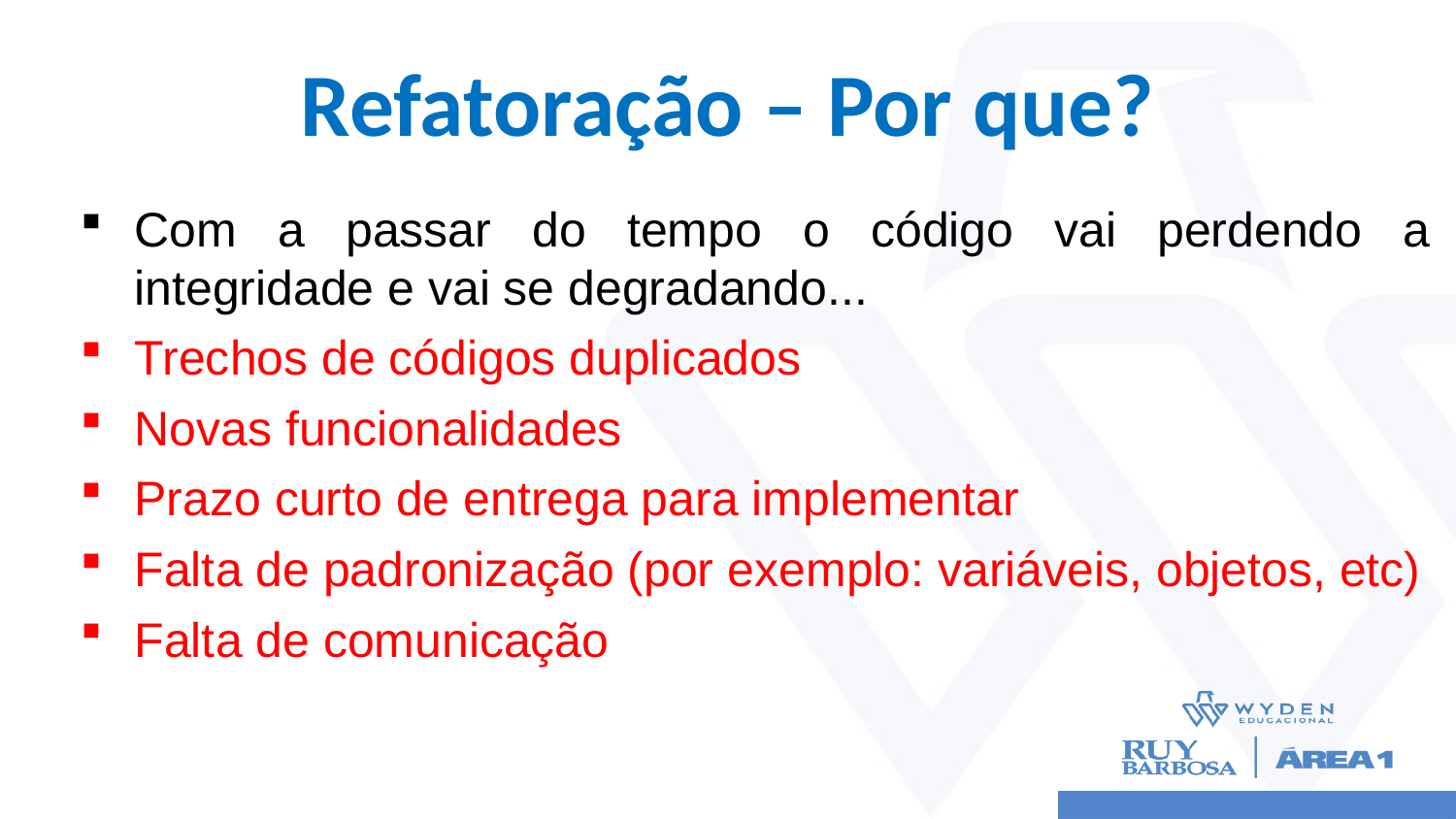

# Refatoração – Por que?
Com a passar do tempo o código vai perdendo a integridade e vai se degradando...
Trechos de códigos duplicados
Novas funcionalidades
Prazo curto de entrega para implementar
Falta de padronização (por exemplo: variáveis, objetos, etc)
Falta de comunicação